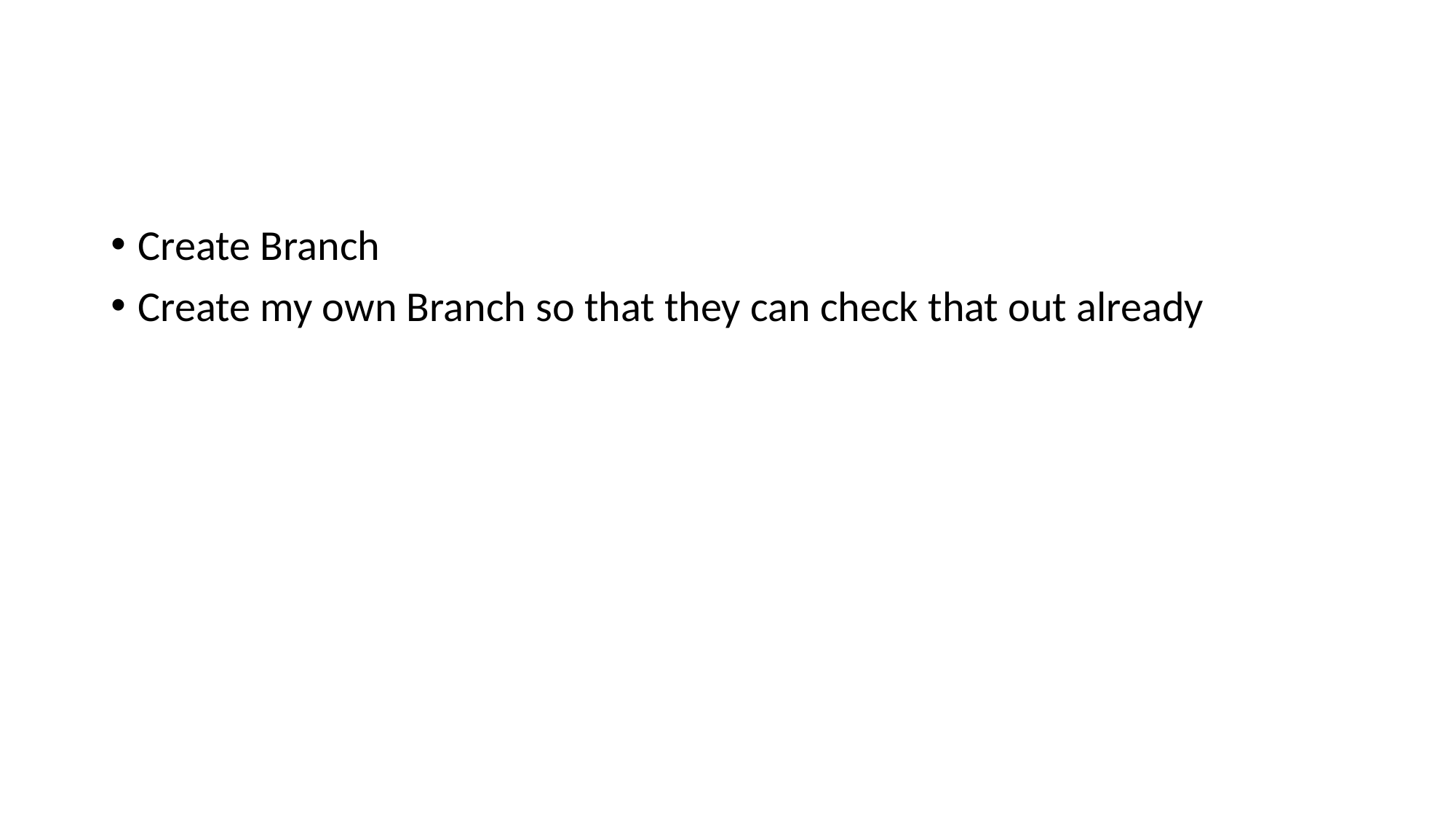

#
Create Branch
Create my own Branch so that they can check that out already